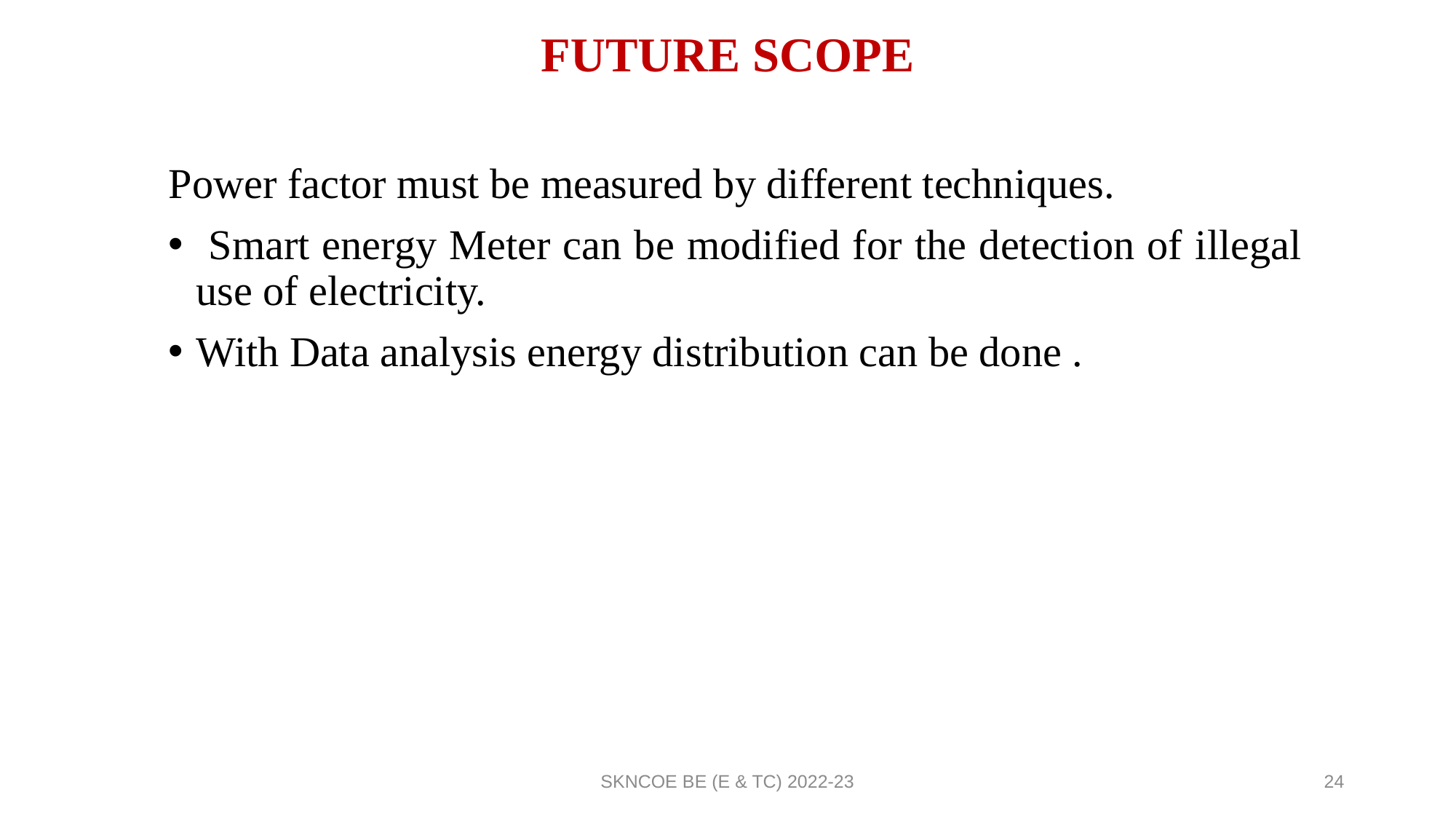

# FUTURE SCOPE
Power factor must be measured by different techniques.
 Smart energy Meter can be modified for the detection of illegal use of electricity.
With Data analysis energy distribution can be done .
SKNCOE BE (E & TC) 2022-23
24